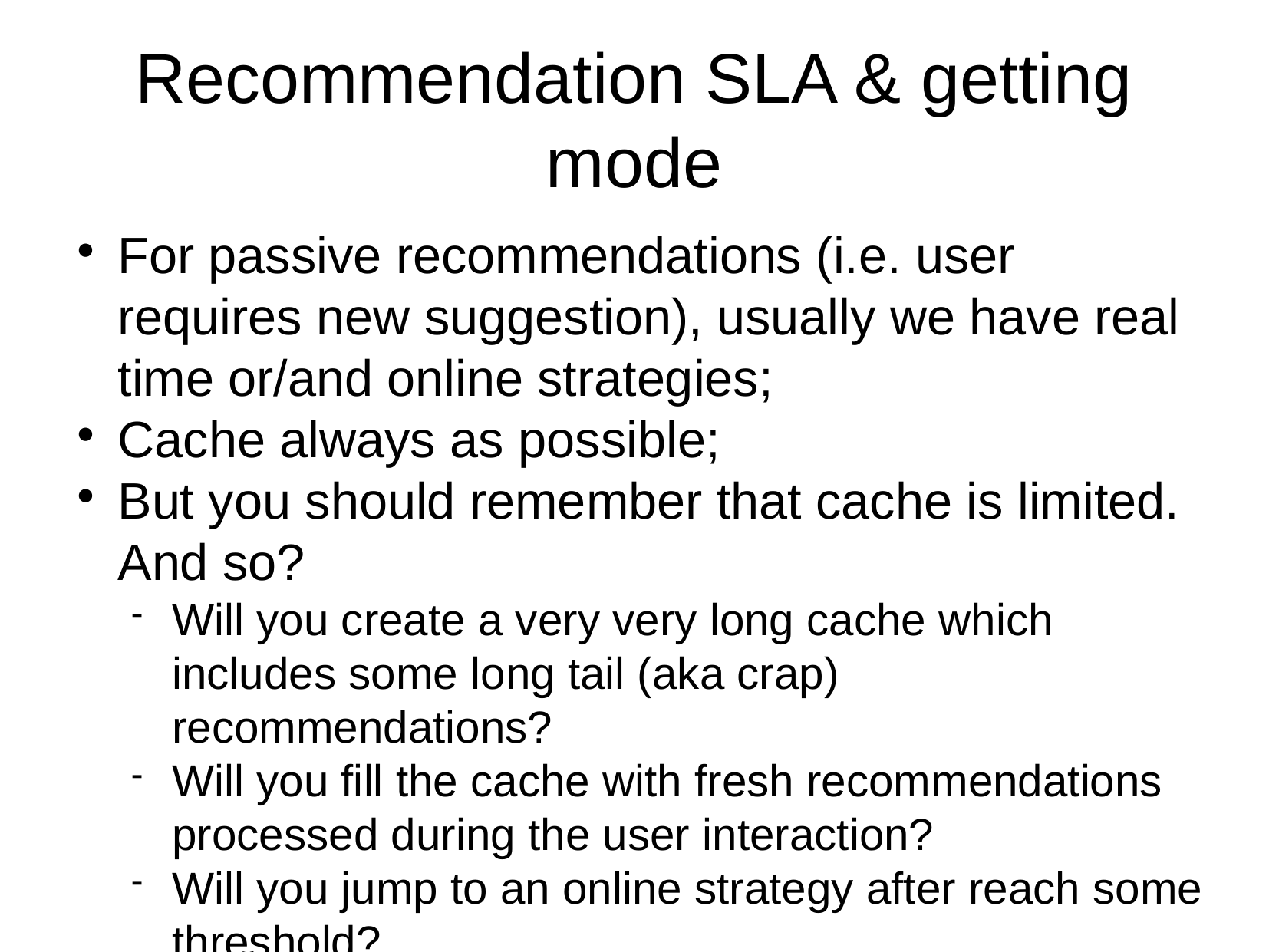

Recommendation SLA & getting mode
For passive recommendations (i.e. user requires new suggestion), usually we have real time or/and online strategies;
Cache always as possible;
But you should remember that cache is limited. And so?
Will you create a very very long cache which includes some long tail (aka crap) recommendations?
Will you fill the cache with fresh recommendations processed during the user interaction?
Will you jump to an online strategy after reach some threshold?
If online, SLA is your big guy;